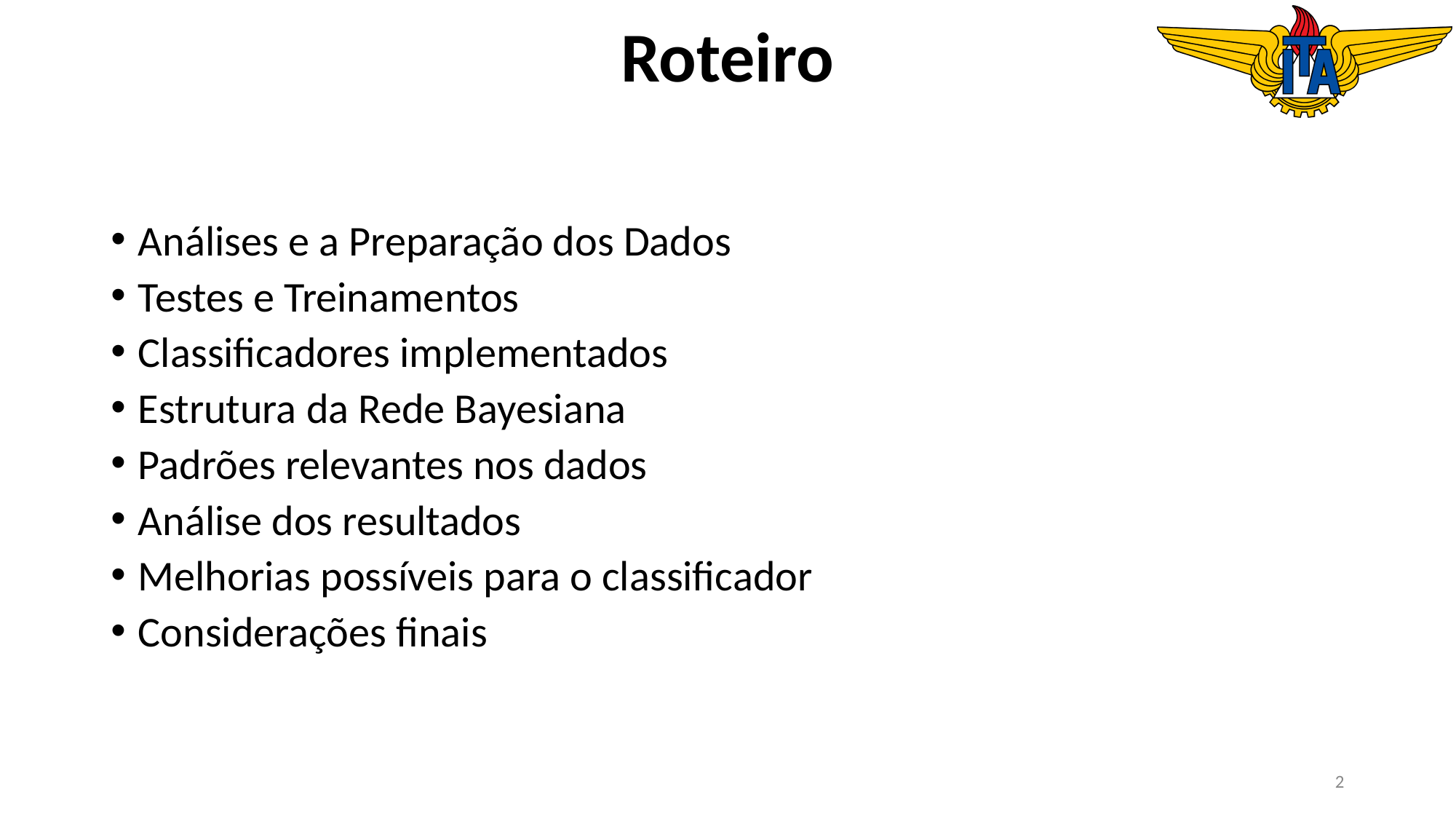

# Roteiro
Análises e a Preparação dos Dados
Testes e Treinamentos
Classificadores implementados
Estrutura da Rede Bayesiana
Padrões relevantes nos dados
Análise dos resultados
Melhorias possíveis para o classificador
Considerações finais

2